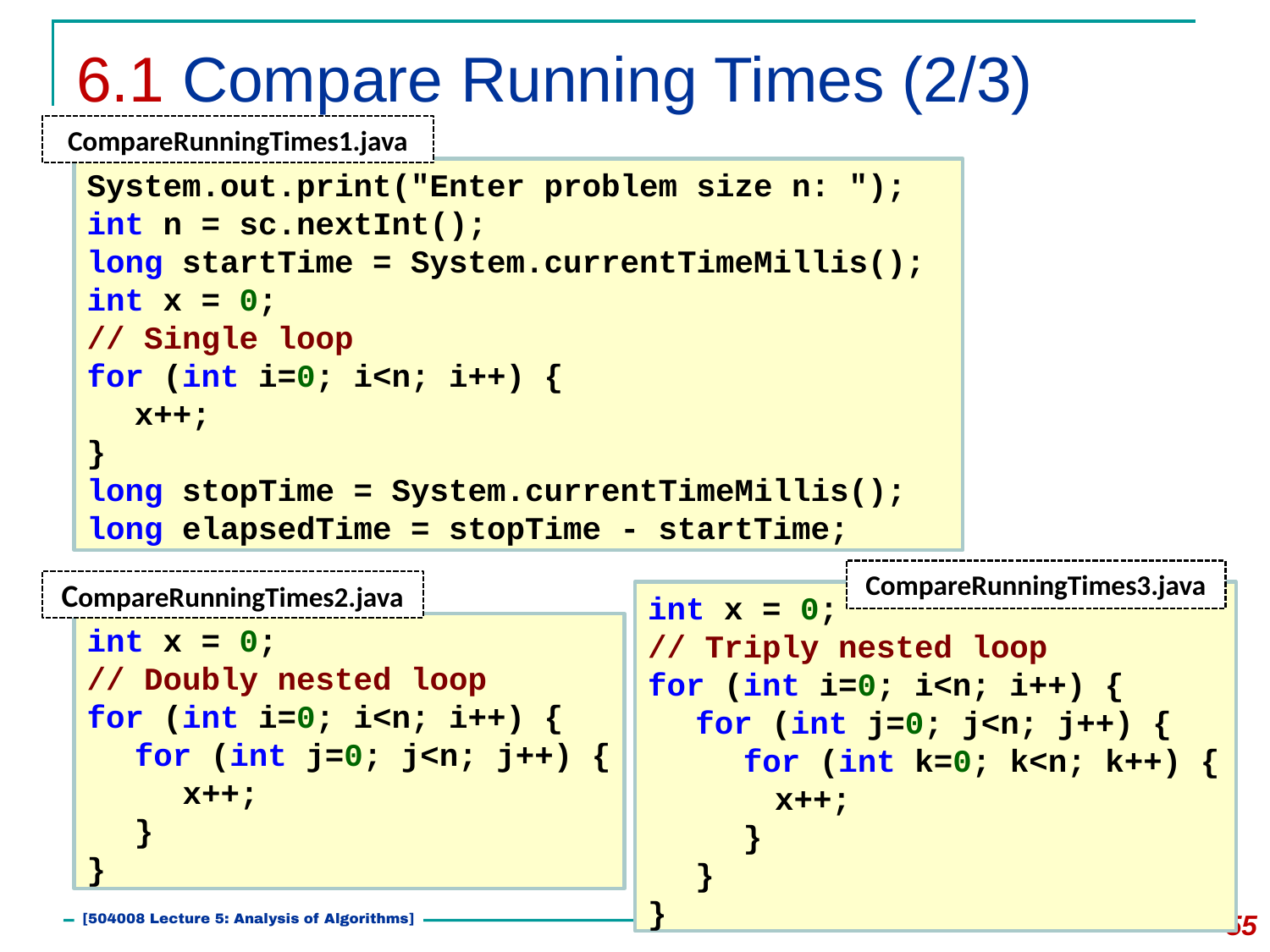

# 6.1 Compare Running Times (2/3)
CompareRunningTimes1.java
System.out.print("Enter problem size n: ");
int n = sc.nextInt();
long startTime = System.currentTimeMillis();
int x = 0;
// Single loop
for (int i=0; i<n; i++) {
	x++;
}
long stopTime = System.currentTimeMillis();
long elapsedTime = stopTime - startTime;
CompareRunningTimes3.java
int x = 0;
// Triply nested loop
for (int i=0; i<n; i++) {
	for (int j=0; j<n; j++) {
		for (int k=0; k<n; k++) {
			x++;
		}
	}
}
CompareRunningTimes2.java
int x = 0;
// Doubly nested loop
for (int i=0; i<n; i++) {
	for (int j=0; j<n; j++) {
		x++;
	}
}
55
[504008 Lecture 5: Analysis of Algorithms]